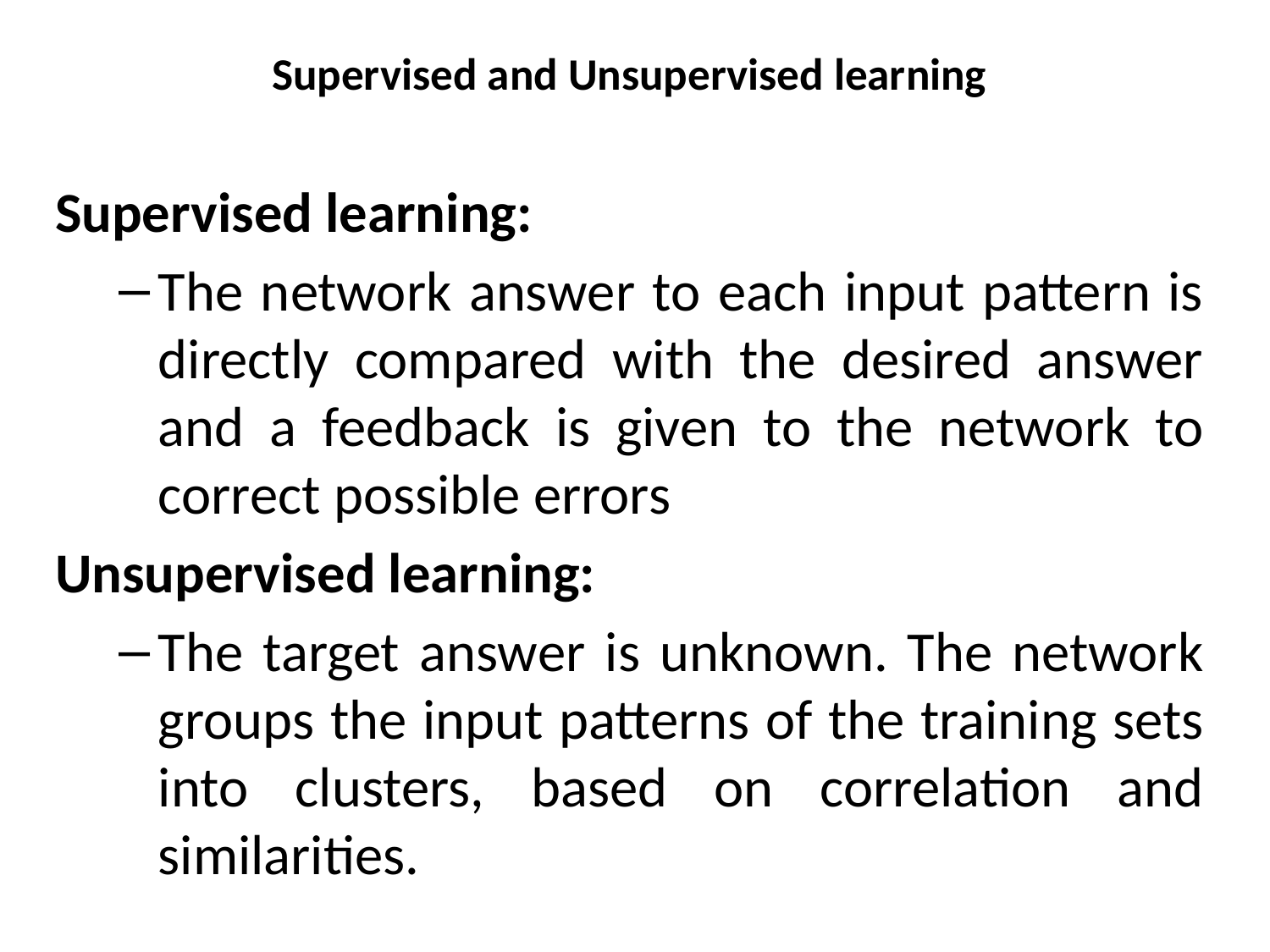

# Supervised and Unsupervised learning
Supervised learning:
The network answer to each input pattern is directly compared with the desired answer and a feedback is given to the network to correct possible errors
Unsupervised learning:
The target answer is unknown. The network groups the input patterns of the training sets into clusters, based on correlation and similarities.